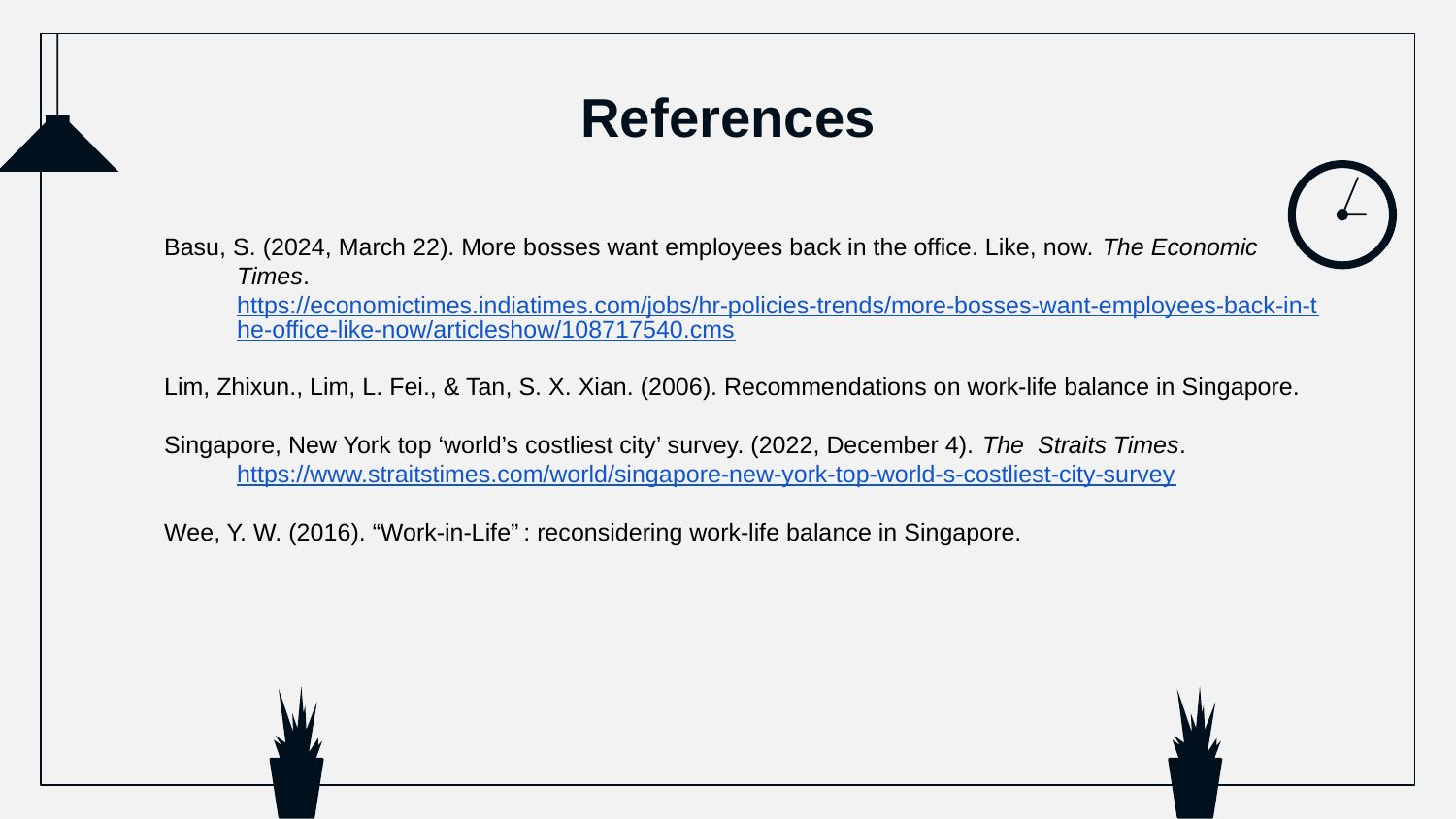

# References
Basu, S. (2024, March 22). More bosses want employees back in the office. Like, now. The Economic Times.https://economictimes.indiatimes.com/jobs/hr-policies-trends/more-bosses-want-employees-back-in-the-office-like-now/articleshow/108717540.cms

Lim, Zhixun., Lim, L. Fei., & Tan, S. X. Xian. (2006). Recommendations on work-life balance in Singapore.

Singapore, New York top ‘world’s costliest city’ survey. (2022, December 4). The  Straits Times. https://www.straitstimes.com/world/singapore-new-york-top-world-s-costliest-city-survey

Wee, Y. W. (2016). “Work-in-Life” : reconsidering work-life balance in Singapore.